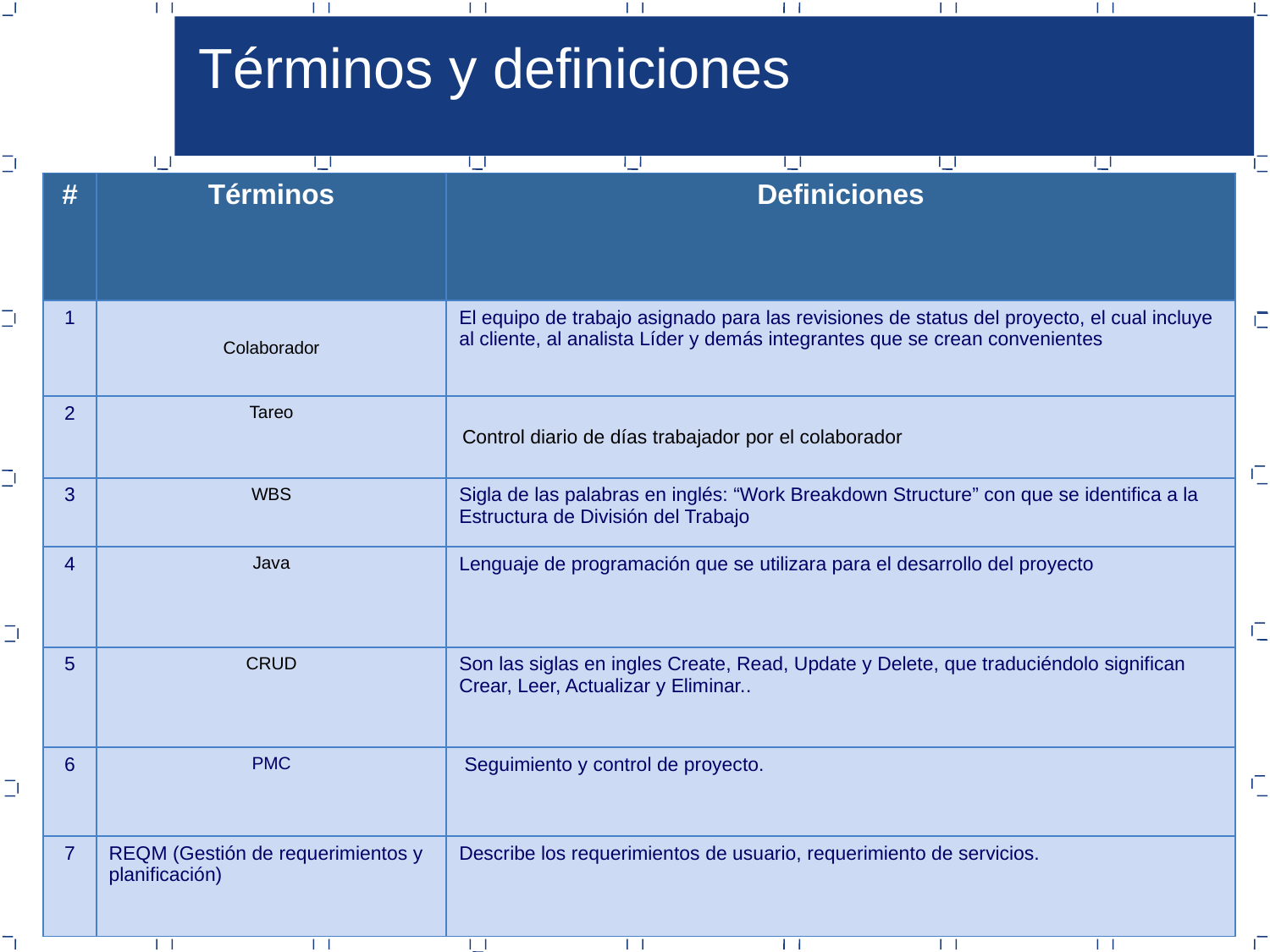

Términos y definiciones
| # | Términos | Definiciones |
| --- | --- | --- |
| 1 | Colaborador | El equipo de trabajo asignado para las revisiones de status del proyecto, el cual incluye al cliente, al analista Líder y demás integrantes que se crean convenientes |
| 2 | Tareo | Control diario de días trabajador por el colaborador |
| 3 | WBS | Sigla de las palabras en inglés: “Work Breakdown Structure” con que se identifica a la Estructura de División del Trabajo |
| 4 | Java | Lenguaje de programación que se utilizara para el desarrollo del proyecto |
| 5 | CRUD | Son las siglas en ingles Create, Read, Update y Delete, que traduciéndolo significan Crear, Leer, Actualizar y Eliminar.. |
| 6 | PMC | Seguimiento y control de proyecto. |
| 7 | REQM (Gestión de requerimientos y planificación) | Describe los requerimientos de usuario, requerimiento de servicios. |